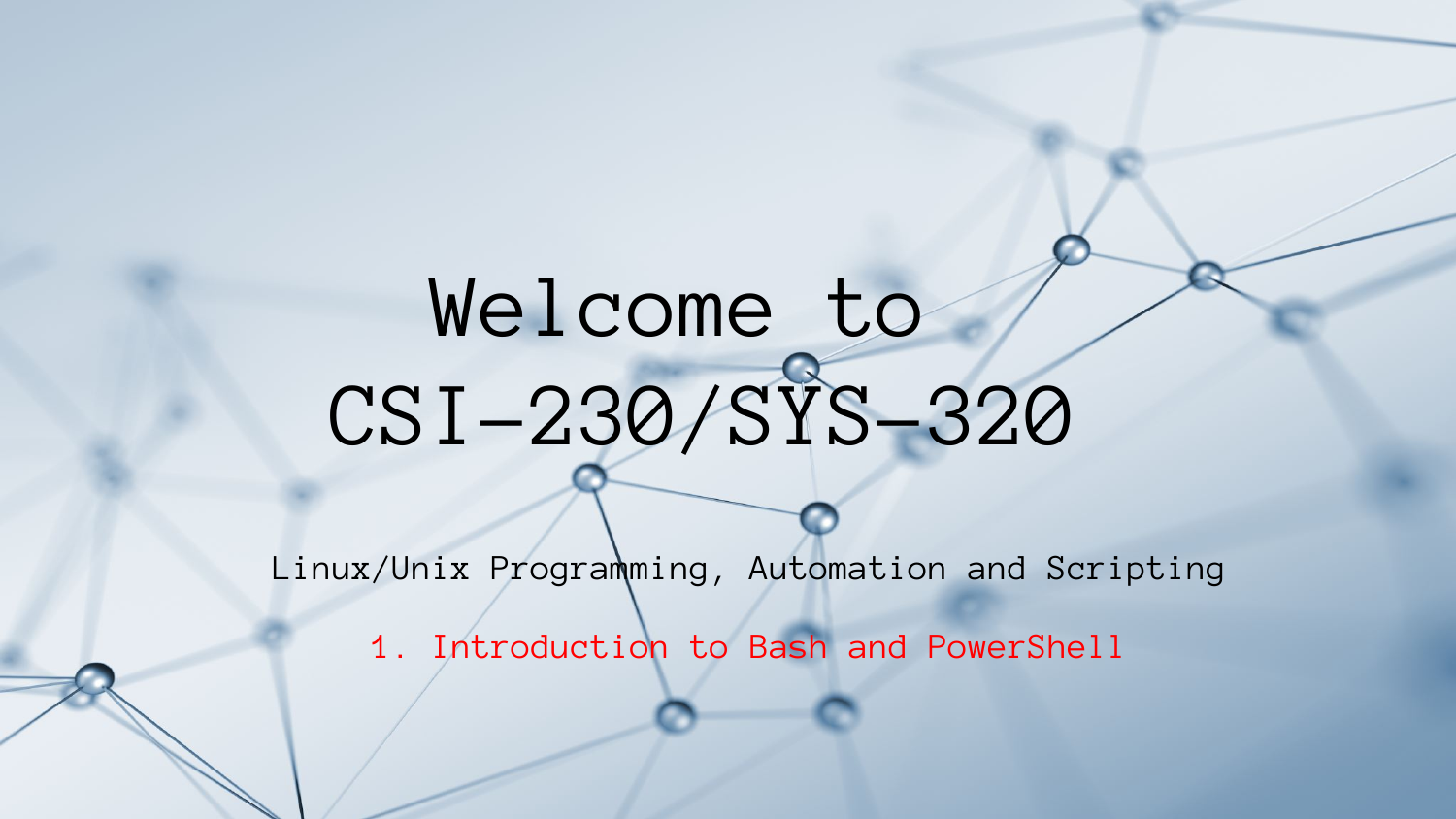

# Welcome to CSI-230/SYS-320
Linux/Unix Programming, Automation and Scripting

1. Introduction to Bash and PowerShell